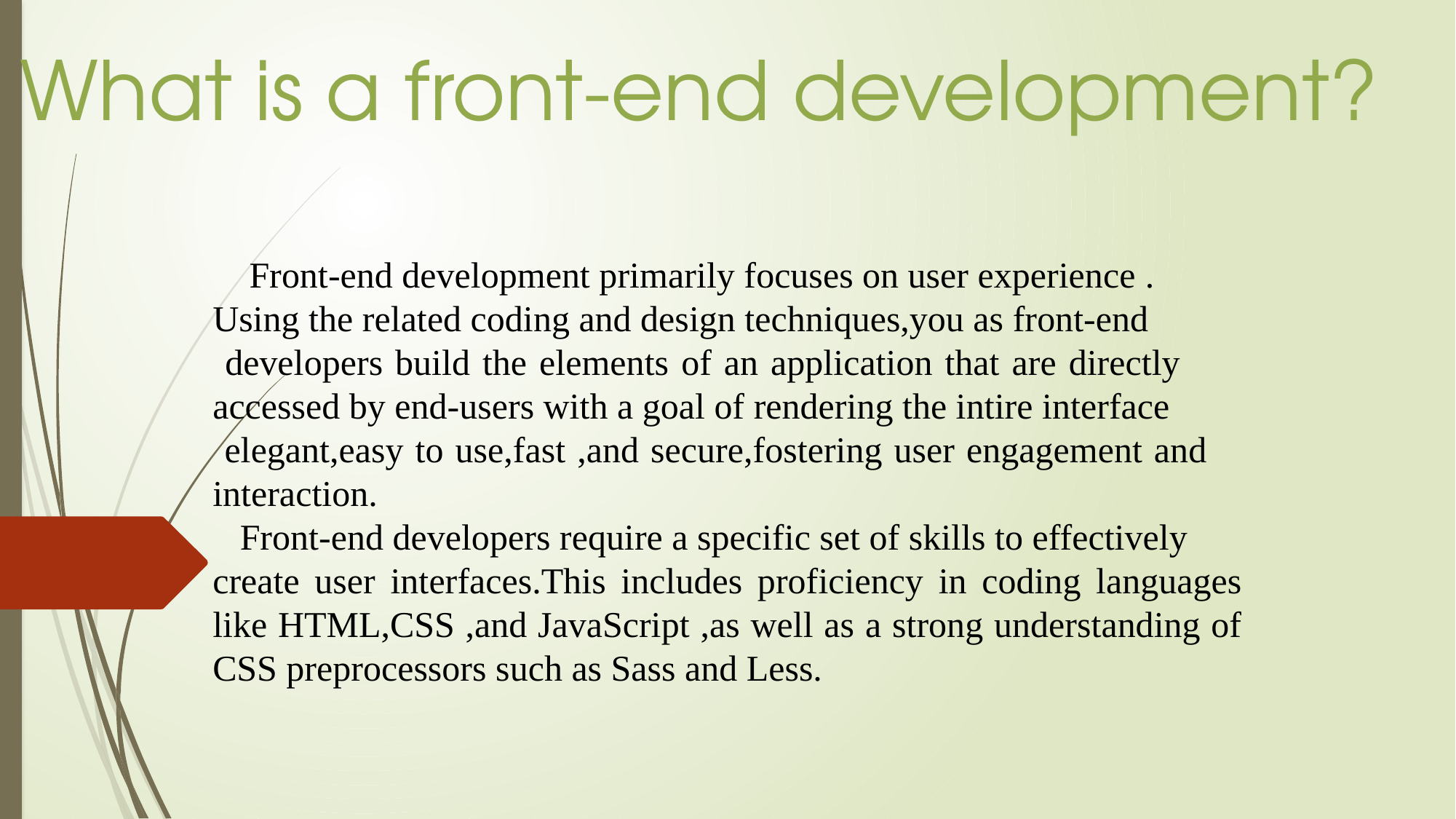

What is a front-end development?
    Front-end development primarily focuses on user experience .
Using the related coding and design techniques,you as front-end
 developers build the elements of an application that are directly      accessed by end-users with a goal of rendering the intire interface
 elegant,easy to use,fast ,and secure,fostering user engagement and    interaction.
   Front-end developers require a specific set of skills to effectively
create user interfaces.This includes proficiency in coding languages like HTML,CSS ,and JavaScript ,as well as a strong understanding of CSS preprocessors such as Sass and Less.

Front-end development primarily focuses on user experience. Using the related coding and design techniques,
 you as front-end developers build the elements of an application that are directly accessed by end-users with a
 goal of rendering the entire interface elegant, easy to use, fast, and secure, fostering user engagement and interaction.
As part of creating an engaging user interface, front end app development often focus on specific design
 elements such as text colors and styles, images, graphs and tables, buttons, and overall color schemes.
These elements play a crucial role in enhancing the visual appeal and user-friendliness of the application.
Front end app development encompasses various interactive elements like sliders, pop-up forms, and custom
 interactive maps. An essential part of a front end application are navigational menus, which guide users
through the application, enhancing their overall experience and interaction with the website or application.
 The creation of intuitive and user-friendly navigational menus is a key skill for front-end developers.
Front-end developers require a specific set of skills to effectively create user interfaces.
This includes proficiency in coding languages like HTML, CSS, and JavaScript, as well as a strong understanding of
 CSS preprocessors such as Sass and Less. In terms of career requirements, aspiring front-end developers often
 pursue a degree in Computer Science or a related field, although this is not always a mandatory requirement.
 A strong foundational understanding and proficiency in coding languages such as HTML, CSS, JavaScript,
and increasingly, jQuery, are essential.
Additionally, an understanding of server-side CSS processing techniques and their applications in web
 development is beneficial. In terms of CSS, front-end developers must also be adept at styling text, including
choosing appropriate colors and styles to ensure readability and enhance user engagement. They should also
be skilled in TypeScript, a superset of JavaScript, which adds static typing abilities to the language.